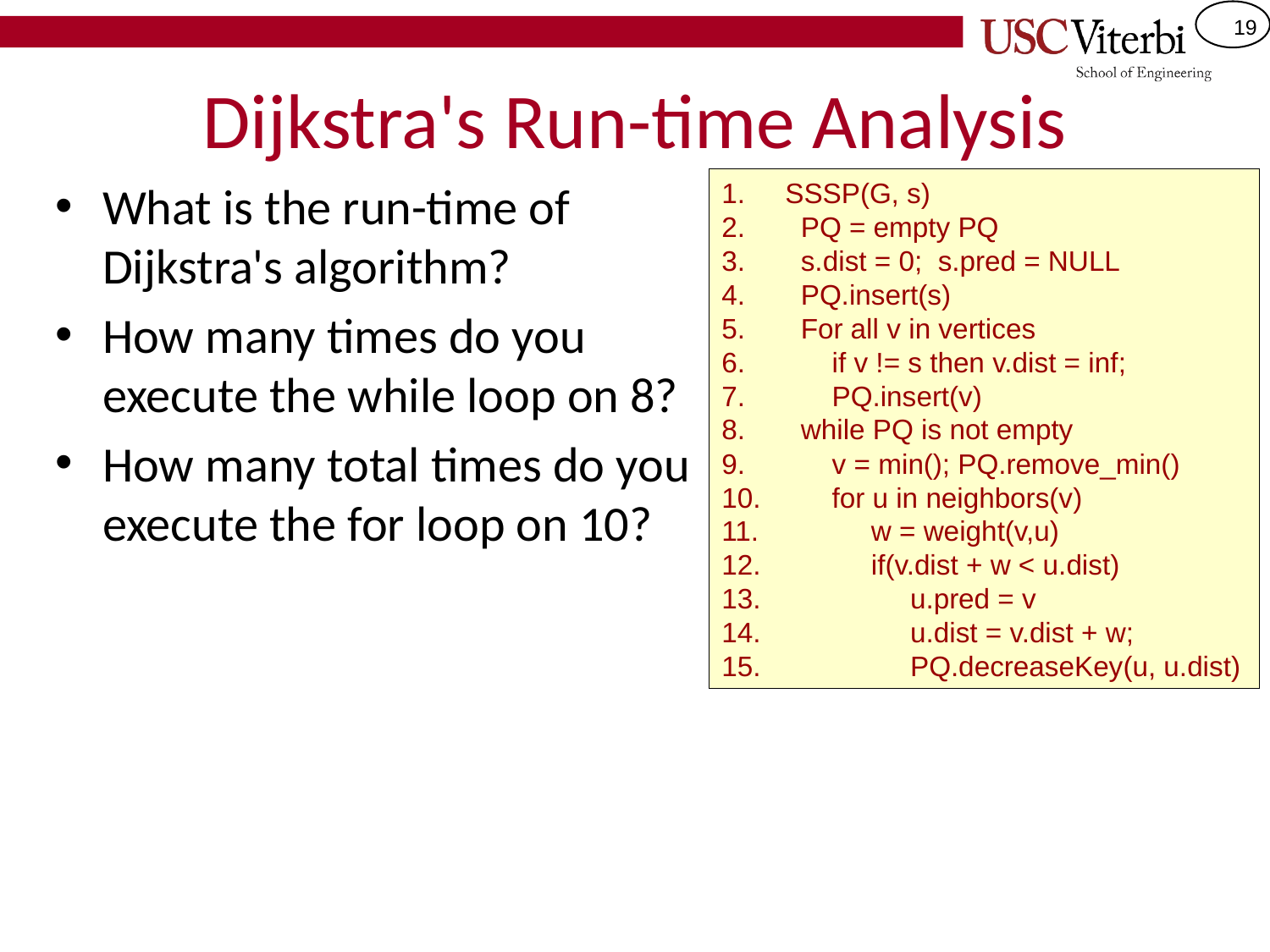

# Dijkstra's Run-time Analysis
What is the run-time of Dijkstra's algorithm?
How many times do you execute the while loop on 8?
How many total times do you execute the for loop on 10?

SSSP(G, s)
  PQ = empty PQ
  s.dist = 0;  s.pred = NULL
  PQ.insert(s)
  For all v in vertices
      if v != s then v.dist = inf;
      PQ.insert(v)
  while PQ is not empty
      v = min(); PQ.remove_min()
      for u in neighbors(v)
           w = weight(v,u)
           if(v.dist + w < u.dist)
                u.pred = v
                u.dist = v.dist + w;
                PQ.decreaseKey(u, u.dist)